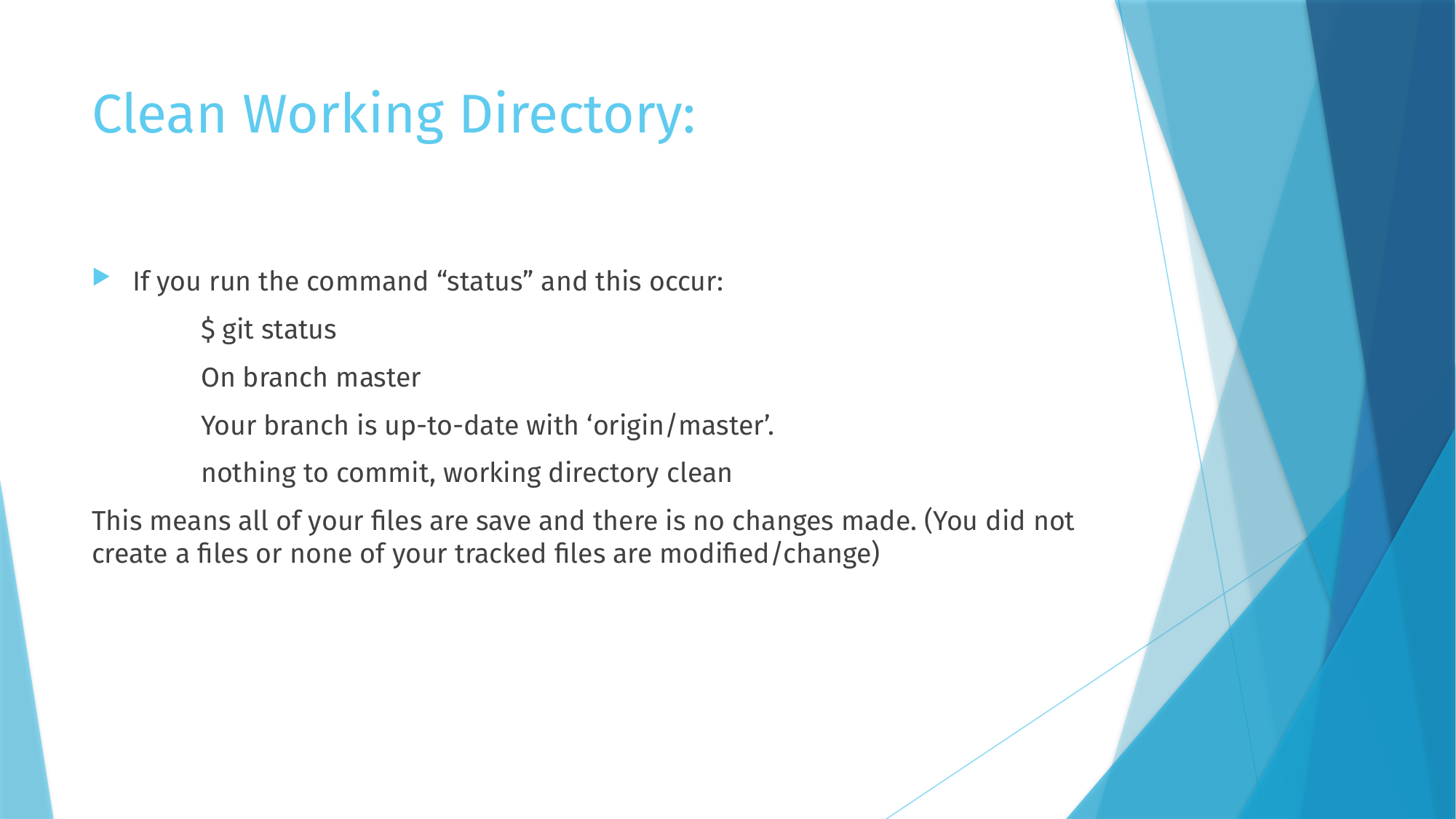

# Clean Working Directory:
If you run the command “status” and this occur:
	$ git status
	On branch master
	Your branch is up-to-date with ‘origin/master’.
	nothing to commit, working directory clean
This means all of your files are save and there is no changes made. (You did not create a files or none of your tracked files are modified/change)